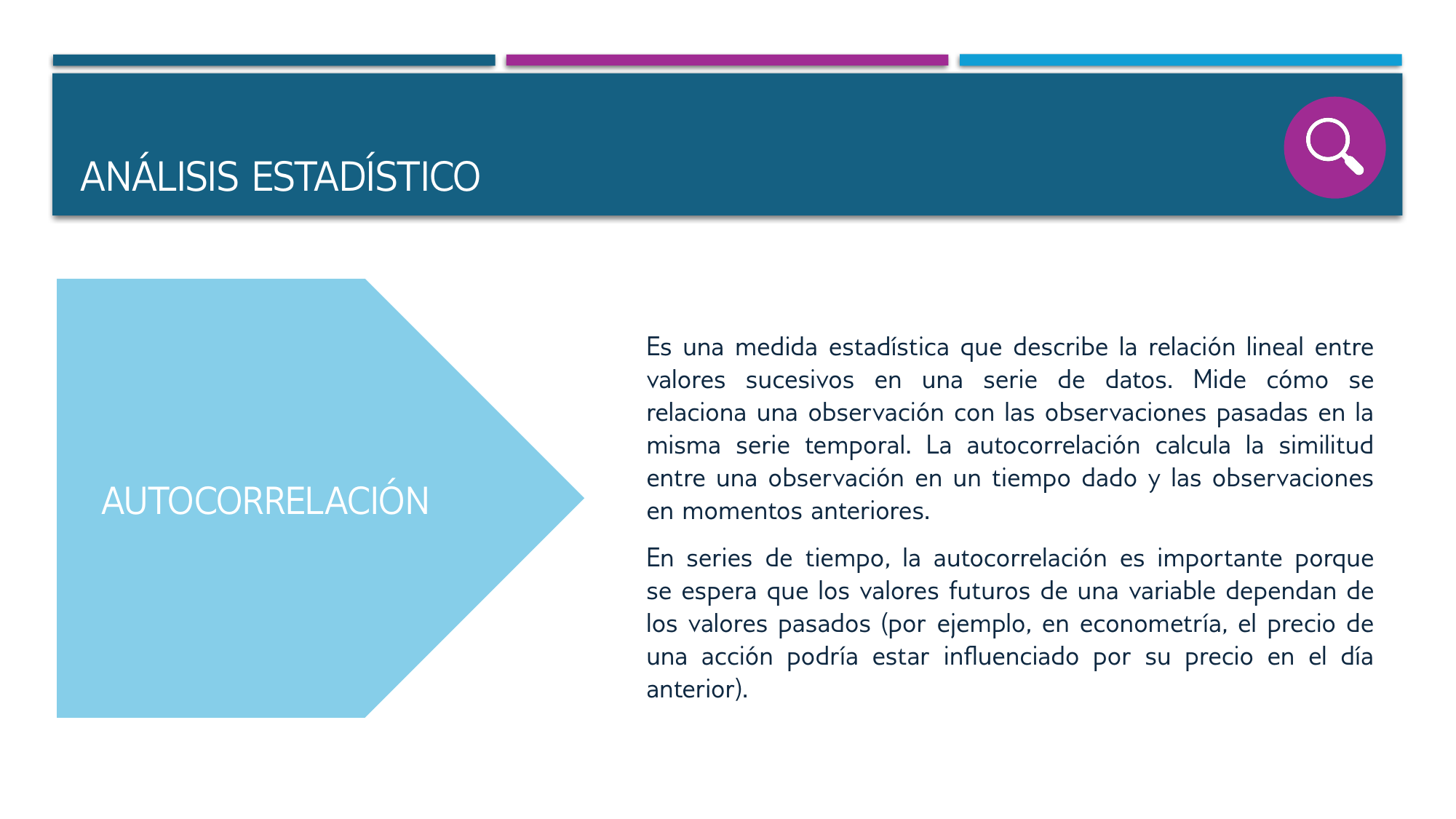

# ANÁLISIS ESTADÍSTICO

Es una medida estadística que describe la relación lineal entre valores sucesivos en una serie de datos. Mide cómo se relaciona una observación con las observaciones pasadas en la misma serie temporal. La autocorrelación calcula la similitud entre una observación en un tiempo dado y las observaciones en momentos anteriores.
En series de tiempo, la autocorrelación es importante porque se espera que los valores futuros de una variable dependan de los valores pasados (por ejemplo, en econometría, el precio de una acción podría estar influenciado por su precio en el día anterior).
AUTOCORRELACIÓN